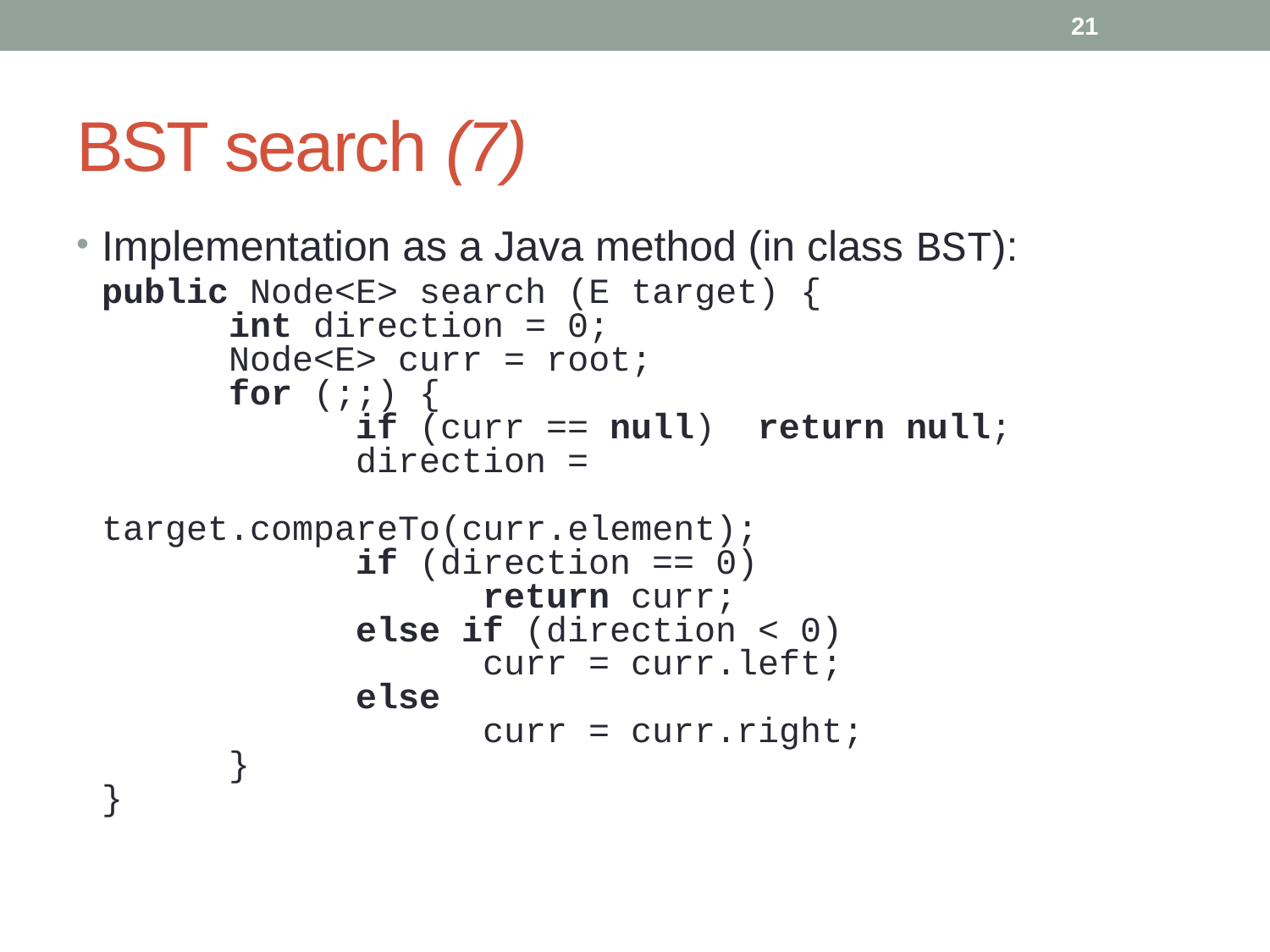

21
# BST search (7)
Implementation as a Java method (in class BST):
	public Node<E> search (E target) {
	int direction = 0;
	Node<E> curr = root;
	for (;;) {
		if (curr == null)  return null;
		direction =
				target.compareTo(curr.element);
		if (direction == 0)
			return curr;
		else if (direction < 0)
			curr = curr.left;
		else
			curr = curr.right;
	}
}